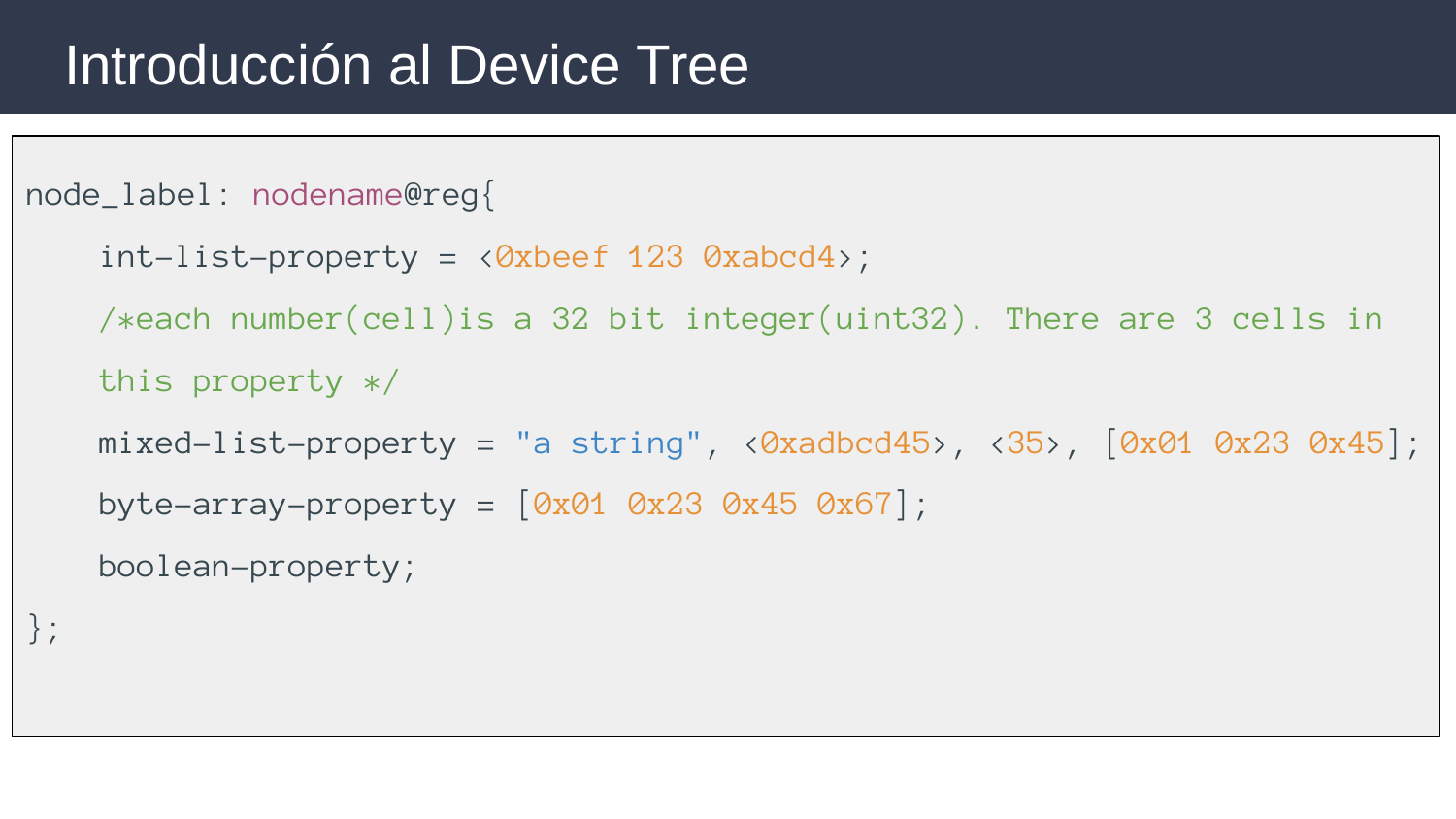

# Introducción al Device Tree

node_label: nodename@reg{
int-list-property = <0xbeef 123 0xabcd4>;
/*each number(cell)is a 32 bit integer(uint32). There are 3 cells in this property */
mixed-list-property = "a string", <0xadbcd45>, <35>, [0x01 0x23 0x45];
byte-array-property = [0x01 0x23 0x45 0x67];
boolean-property;
};